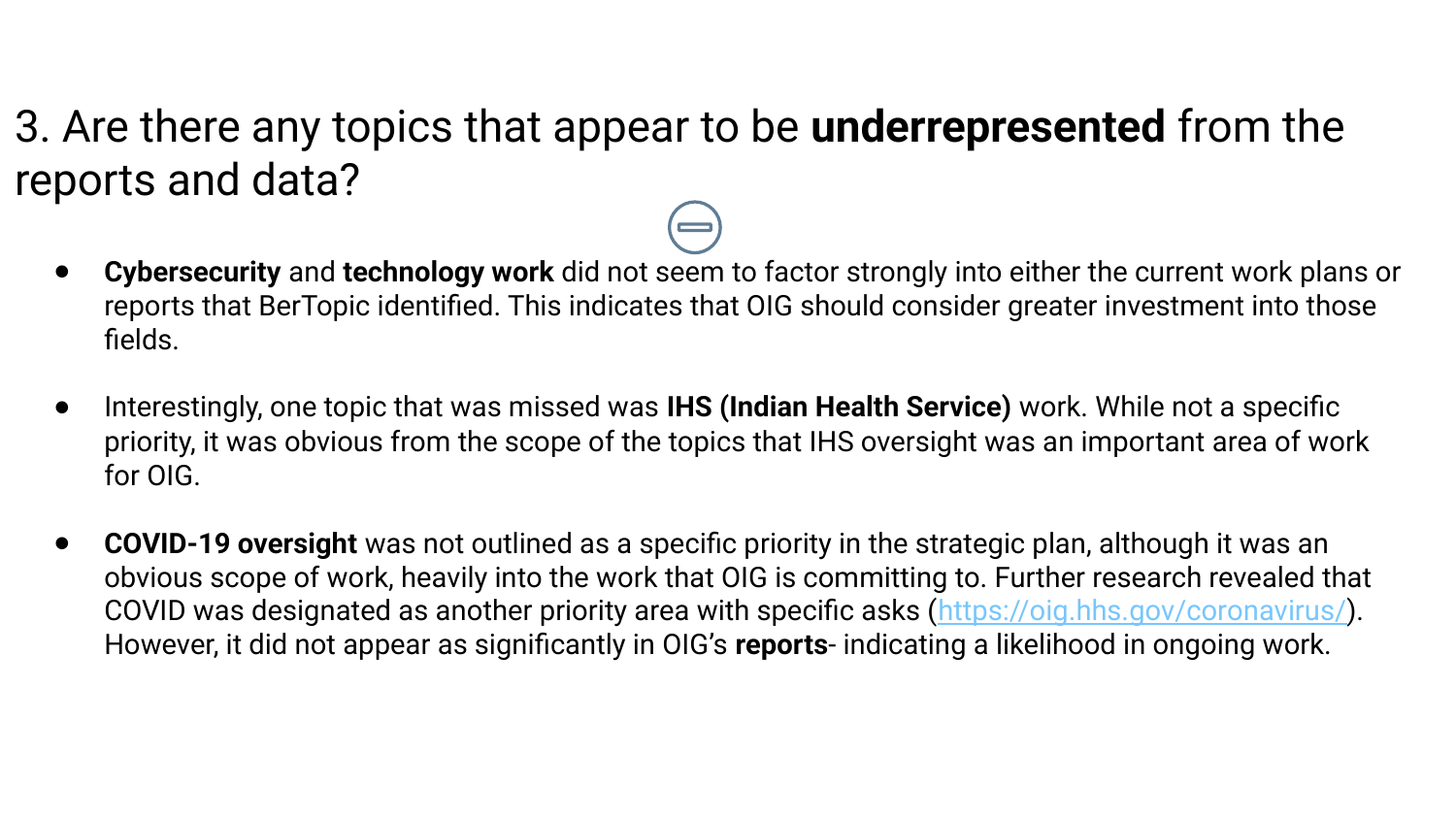

3. Are there any topics that appear to be underrepresented from the reports and data?

Cybersecurity and technology work did not seem to factor strongly into either the current work plans or reports that BerTopic identified. This indicates that OIG should consider greater investment into those fields.

Interestingly, one topic that was missed was IHS (Indian Health Service) work. While not a specific priority, it was obvious from the scope of the topics that IHS oversight was an important area of work for OIG.

COVID-19 oversight was not outlined as a specific priority in the strategic plan, although it was an obvious scope of work, heavily into the work that OIG is committing to. Further research revealed that COVID was designated as another priority area with specific asks (https://oig.hhs.gov/coronavirus/). However, it did not appear as significantly in OIG’s reports- indicating a likelihood in ongoing work.